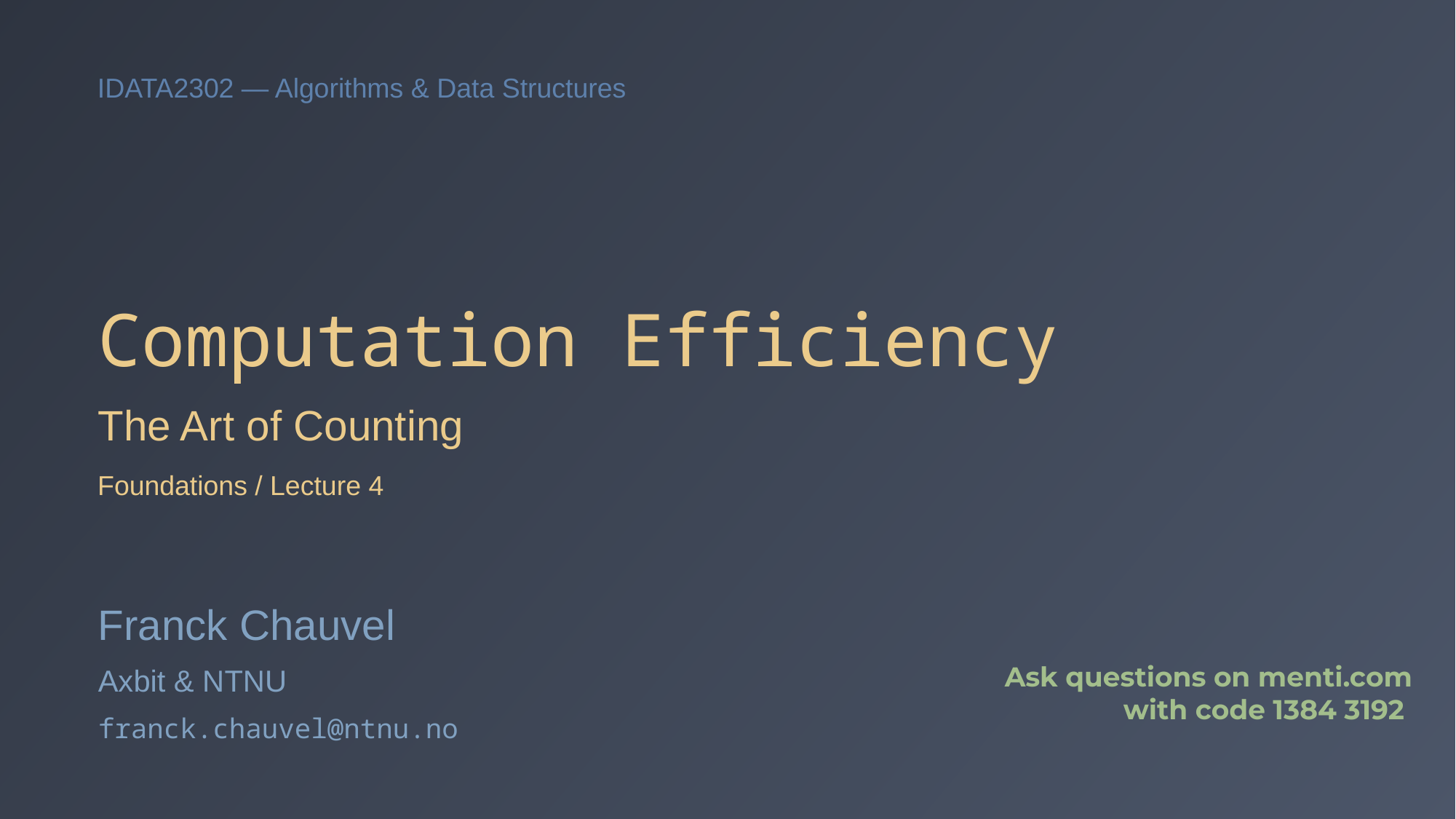

# Computation Efficiency
The Art of Counting
Foundations / Lecture 4
Franck Chauvel
Ask questions on menti.com
with code 1384 3192
Axbit & NTNU
franck.chauvel@ntnu.no